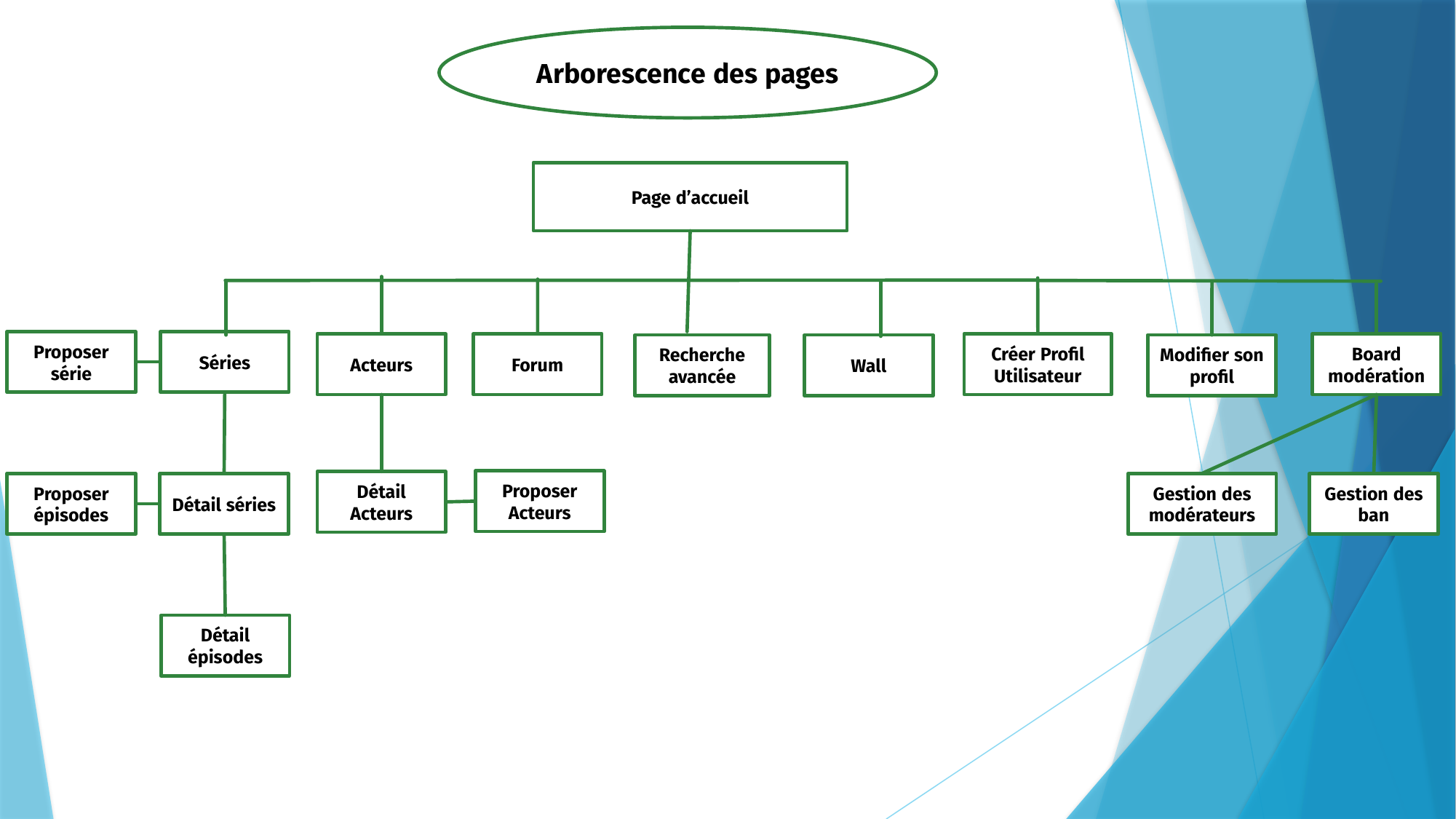

Arborescence des pages
Page d’accueil
Proposer série
Séries
Acteurs
Forum
Créer Profil
Utilisateur
Board modération
Recherche
avancée
Wall
Modifier son profil
Proposer Acteurs
Détail Acteurs
Proposer épisodes
Détail séries
Gestion des modérateurs
Gestion des ban
Détail épisodes